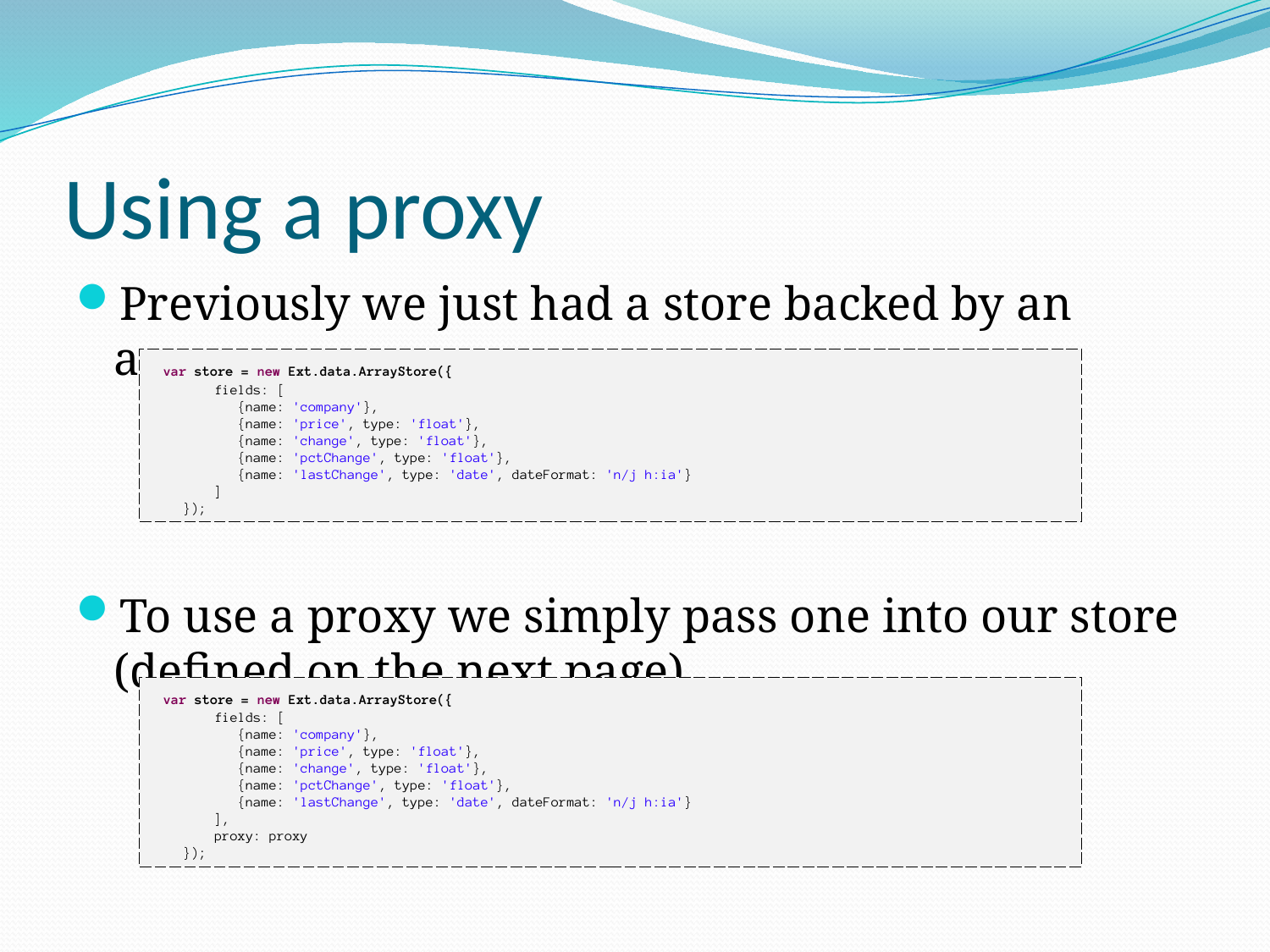

# Using a proxy
Previously we just had a store backed by an array

To use a proxy we simply pass one into our store (defined on the next page)
 var store = new Ext.data.ArrayStore({
        fields: [
           {name: 'company'},
           {name: 'price', type: 'float'},
           {name: 'change', type: 'float'},
           {name: 'pctChange', type: 'float'},
           {name: 'lastChange', type: 'date', dateFormat: 'n/j h:ia'}
        ]
    });
 var store = new Ext.data.ArrayStore({
        fields: [
           {name: 'company'},
           {name: 'price', type: 'float'},
           {name: 'change', type: 'float'},
           {name: 'pctChange', type: 'float'},
           {name: 'lastChange', type: 'date', dateFormat: 'n/j h:ia'}
        ],
        proxy: proxy
    });